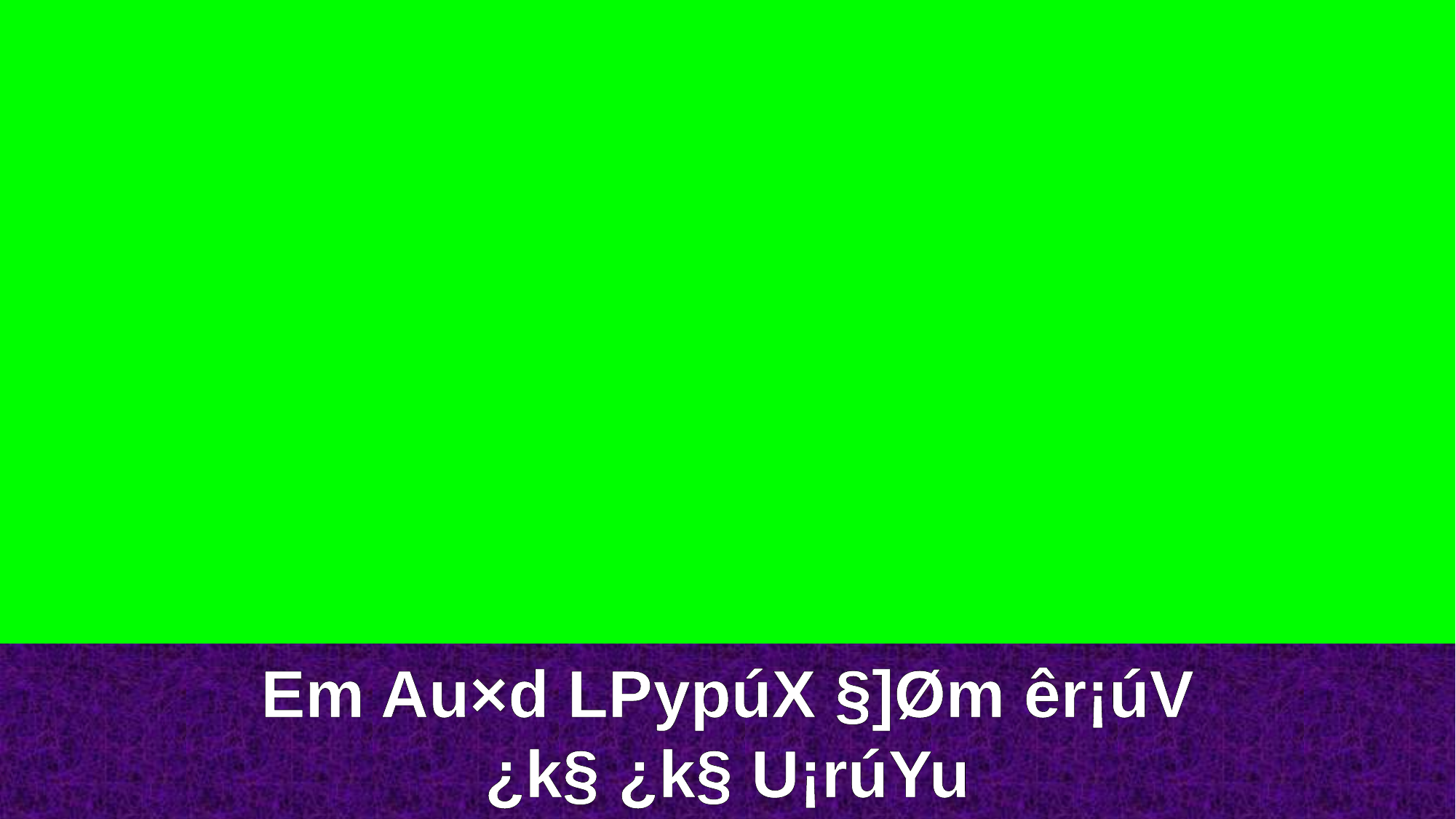

Em Au×d LPypúX §]Øm êr¡úV
¿k§ ¿k§ U¡rúYu